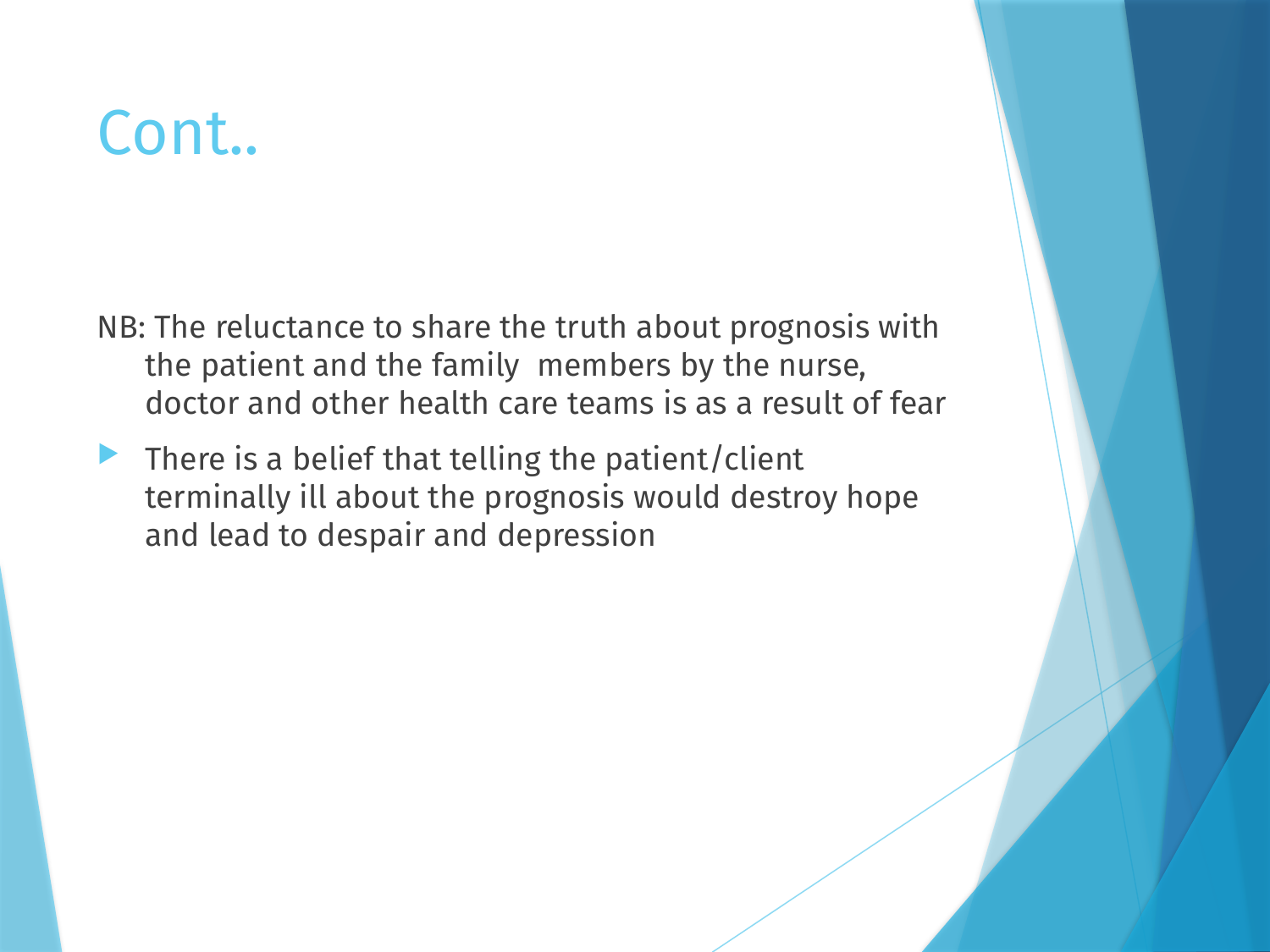

# Cont..
NB: The reluctance to share the truth about prognosis with the patient and the family  members by the nurse, doctor and other health care teams is as a result of fear
There is a belief that telling the patient/client terminally ill about the prognosis would destroy hope and lead to despair and depression